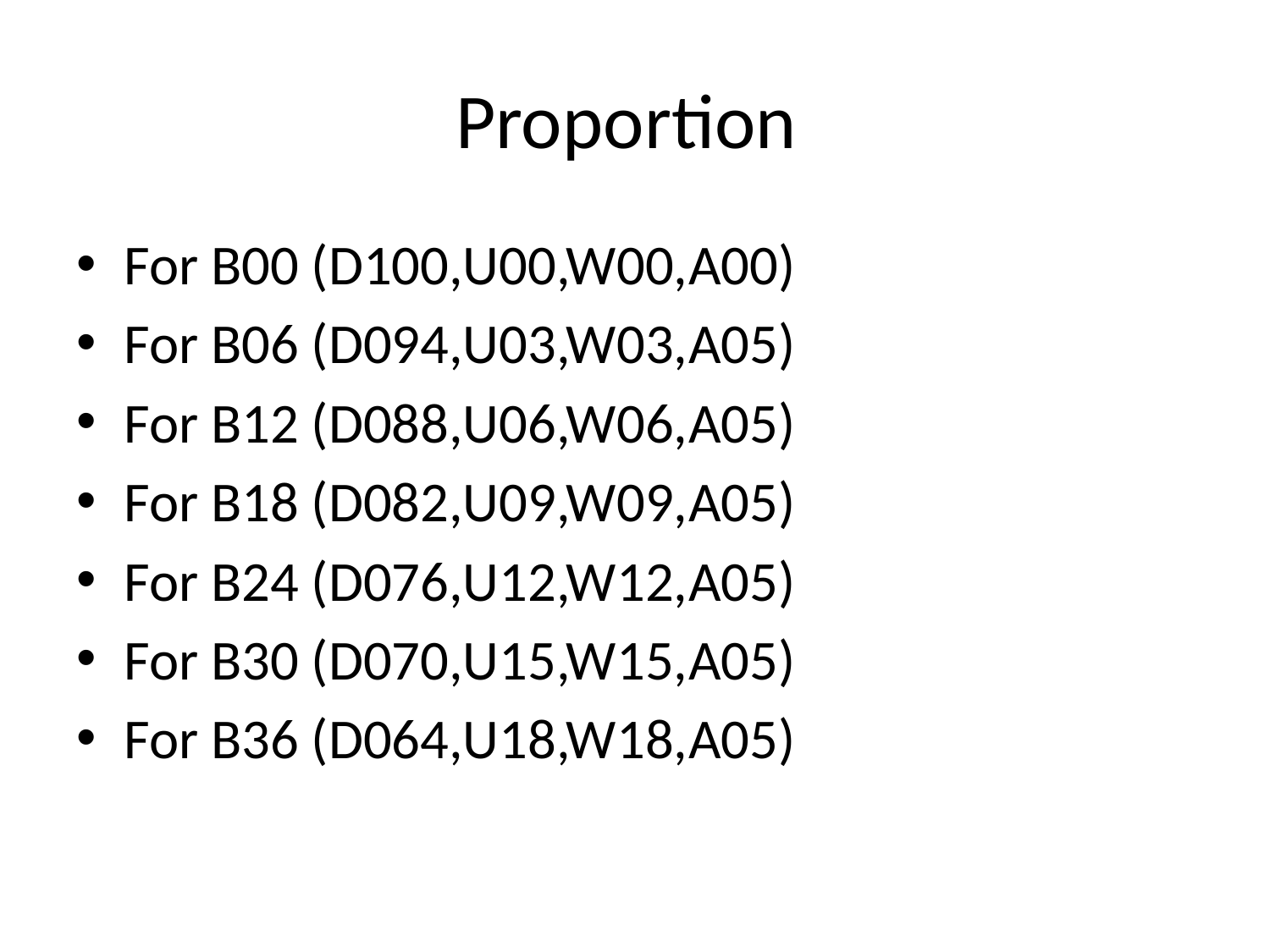

# Proportion
For B00 (D100,U00,W00,A00)
For B06 (D094,U03,W03,A05)
For B12 (D088,U06,W06,A05)
For B18 (D082,U09,W09,A05)
For B24 (D076,U12,W12,A05)
For B30 (D070,U15,W15,A05)
For B36 (D064,U18,W18,A05)